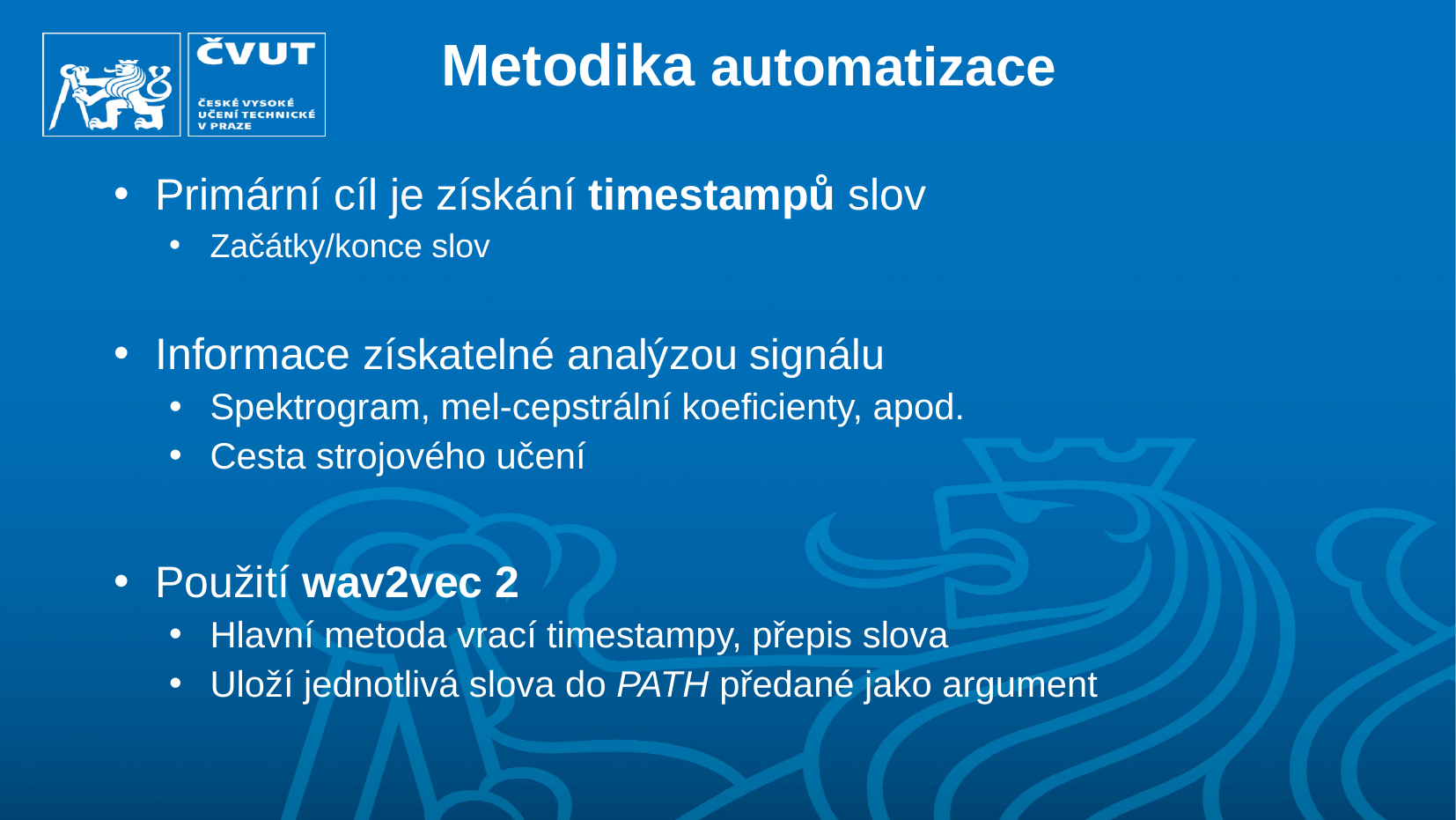

# Metodika automatizace
Primární cíl je získání timestampů slov
Začátky/konce slov

Informace získatelné analýzou signálu
Spektrogram, mel-cepstrální koeficienty, apod.
Cesta strojového učení

Použití wav2vec 2
Hlavní metoda vrací timestampy, přepis slova
Uloží jednotlivá slova do PATH předané jako argument